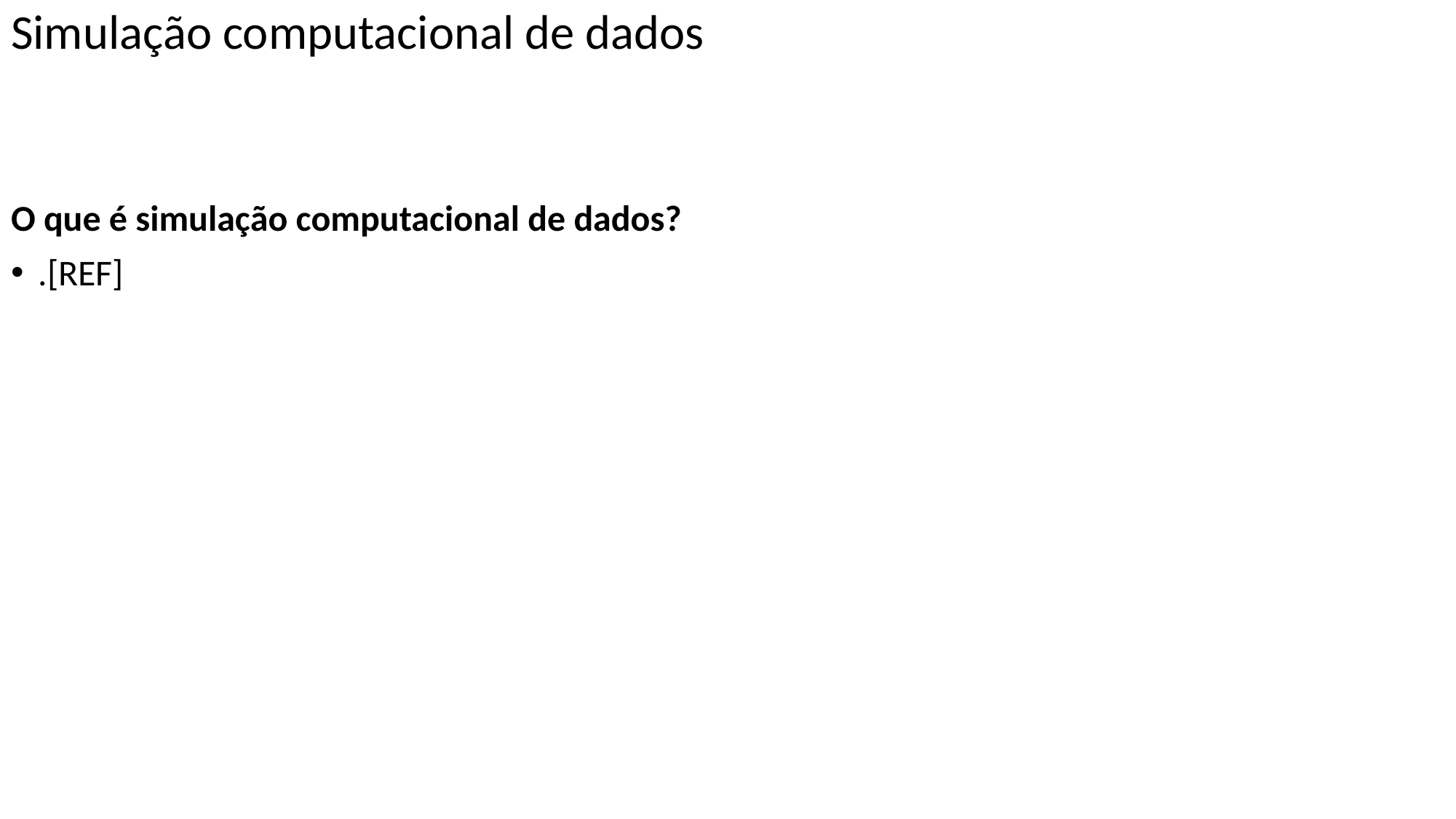

# Simulação computacional de dados

O que é simulação computacional de dados?
.[REF]